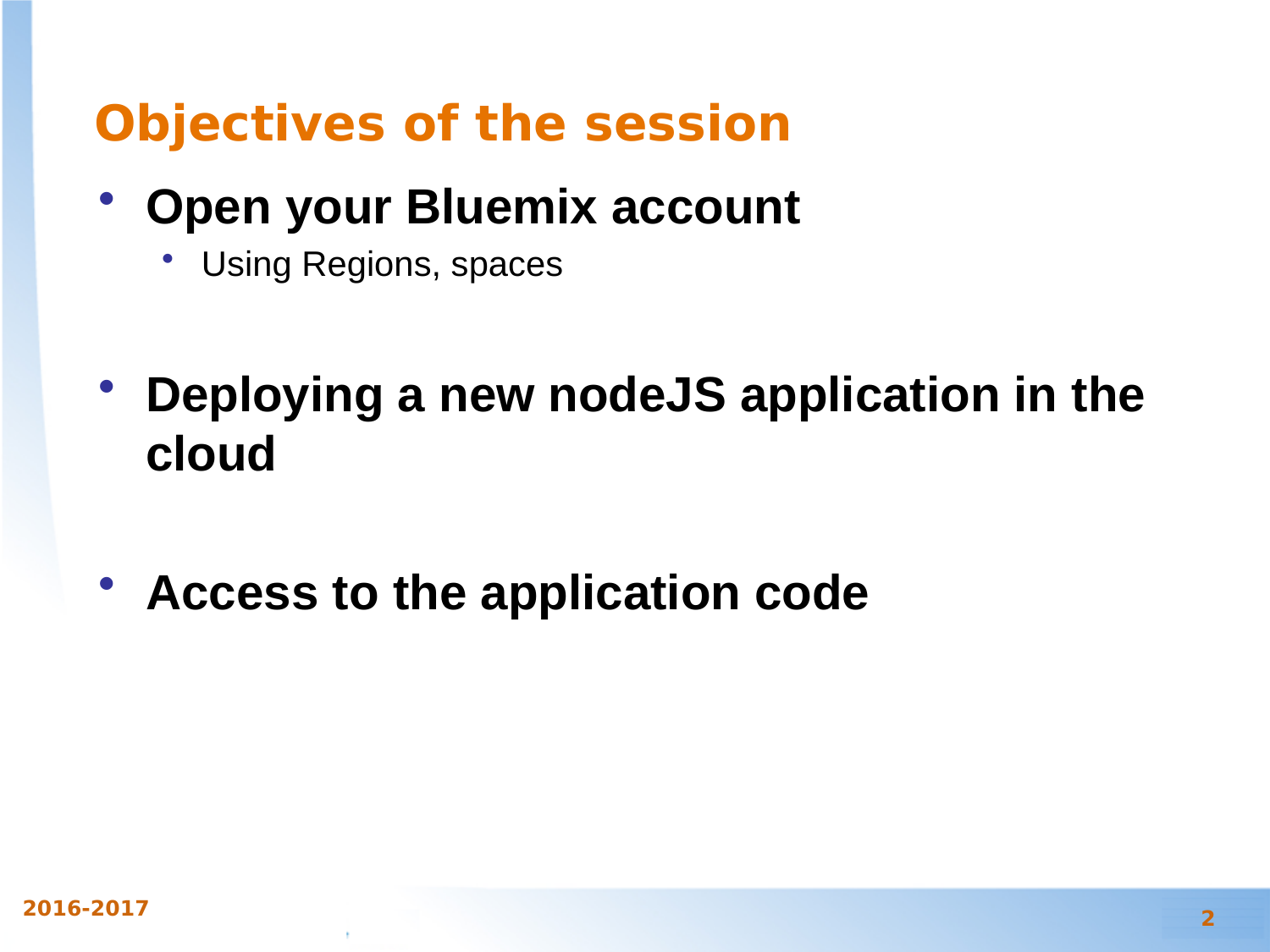

# Objectives of the session
Open your Bluemix account
Using Regions, spaces

Deploying a new nodeJS application in the cloud

Access to the application code

2